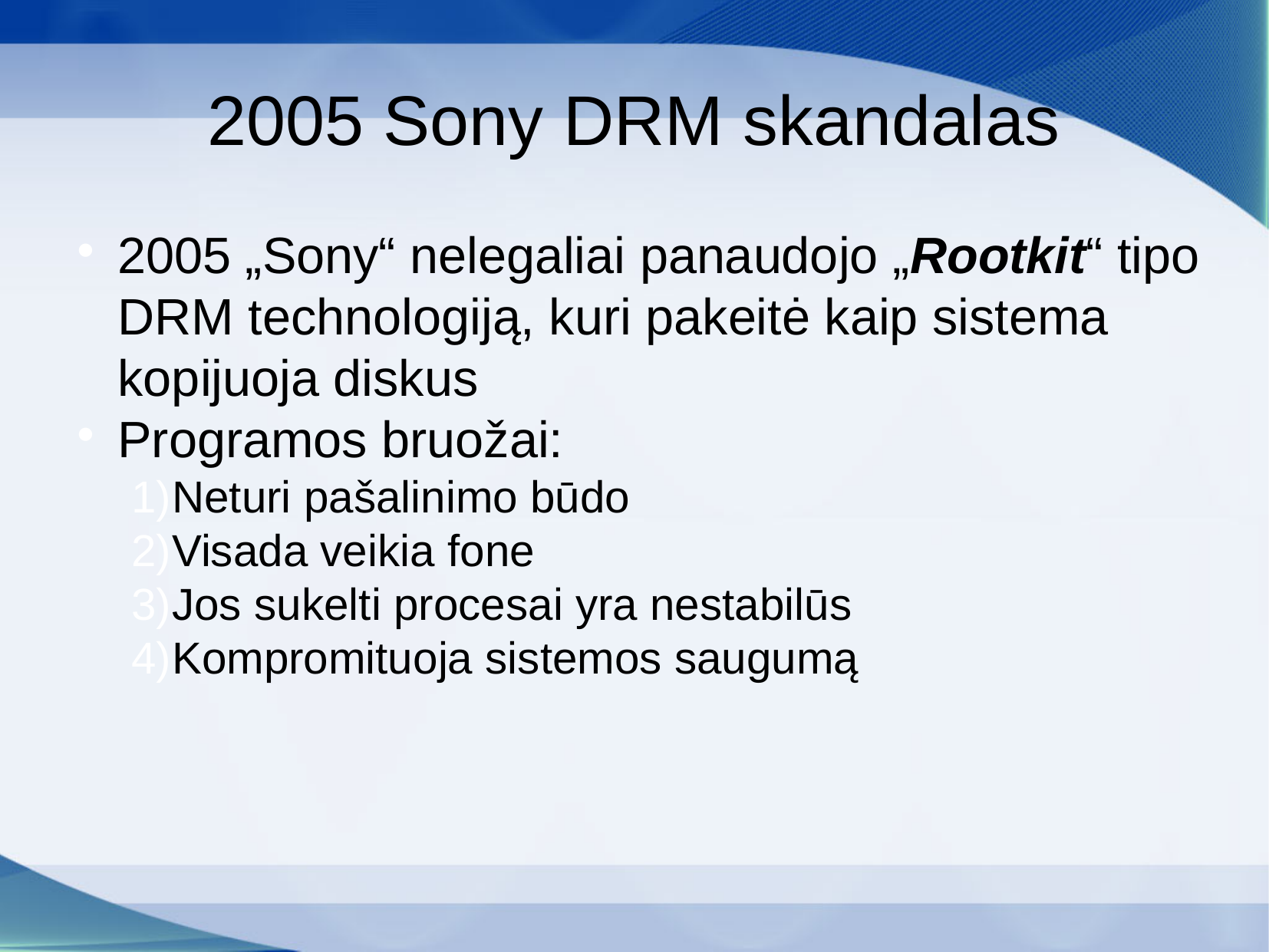

2005 Sony DRM skandalas
2005 „Sony“ nelegaliai panaudojo „Rootkit“ tipo DRM technologiją, kuri pakeitė kaip sistema kopijuoja diskus
Programos bruožai:
Neturi pašalinimo būdo
Visada veikia fone
Jos sukelti procesai yra nestabilūs
Kompromituoja sistemos saugumą